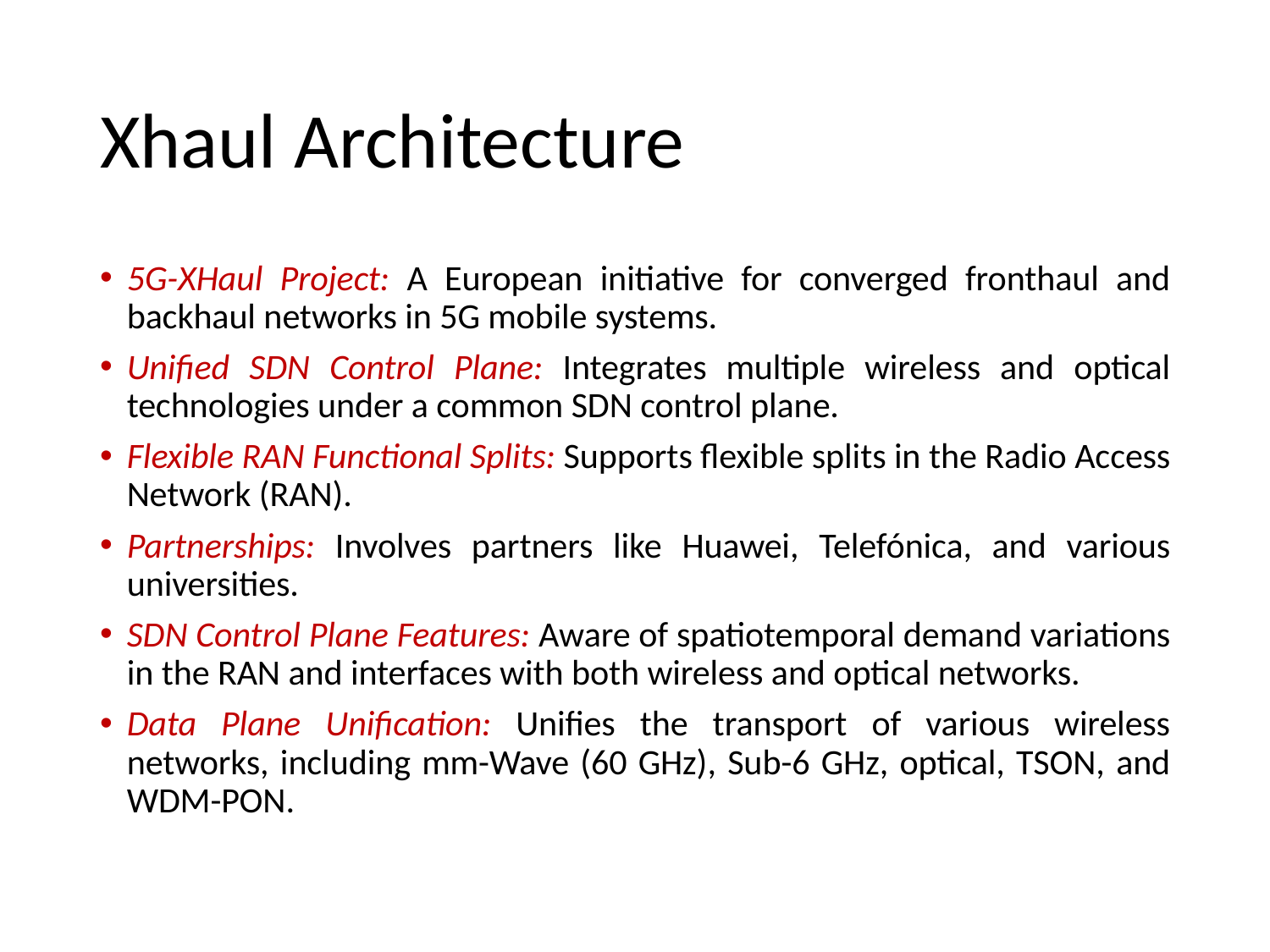

# Xhaul Architecture
5G-XHaul Project: A European initiative for converged fronthaul and backhaul networks in 5G mobile systems.
Unified SDN Control Plane: Integrates multiple wireless and optical technologies under a common SDN control plane.
Flexible RAN Functional Splits: Supports flexible splits in the Radio Access Network (RAN).
Partnerships: Involves partners like Huawei, Telefónica, and various universities.
SDN Control Plane Features: Aware of spatiotemporal demand variations in the RAN and interfaces with both wireless and optical networks.
Data Plane Unification: Unifies the transport of various wireless networks, including mm-Wave (60 GHz), Sub-6 GHz, optical, TSON, and WDM-PON.